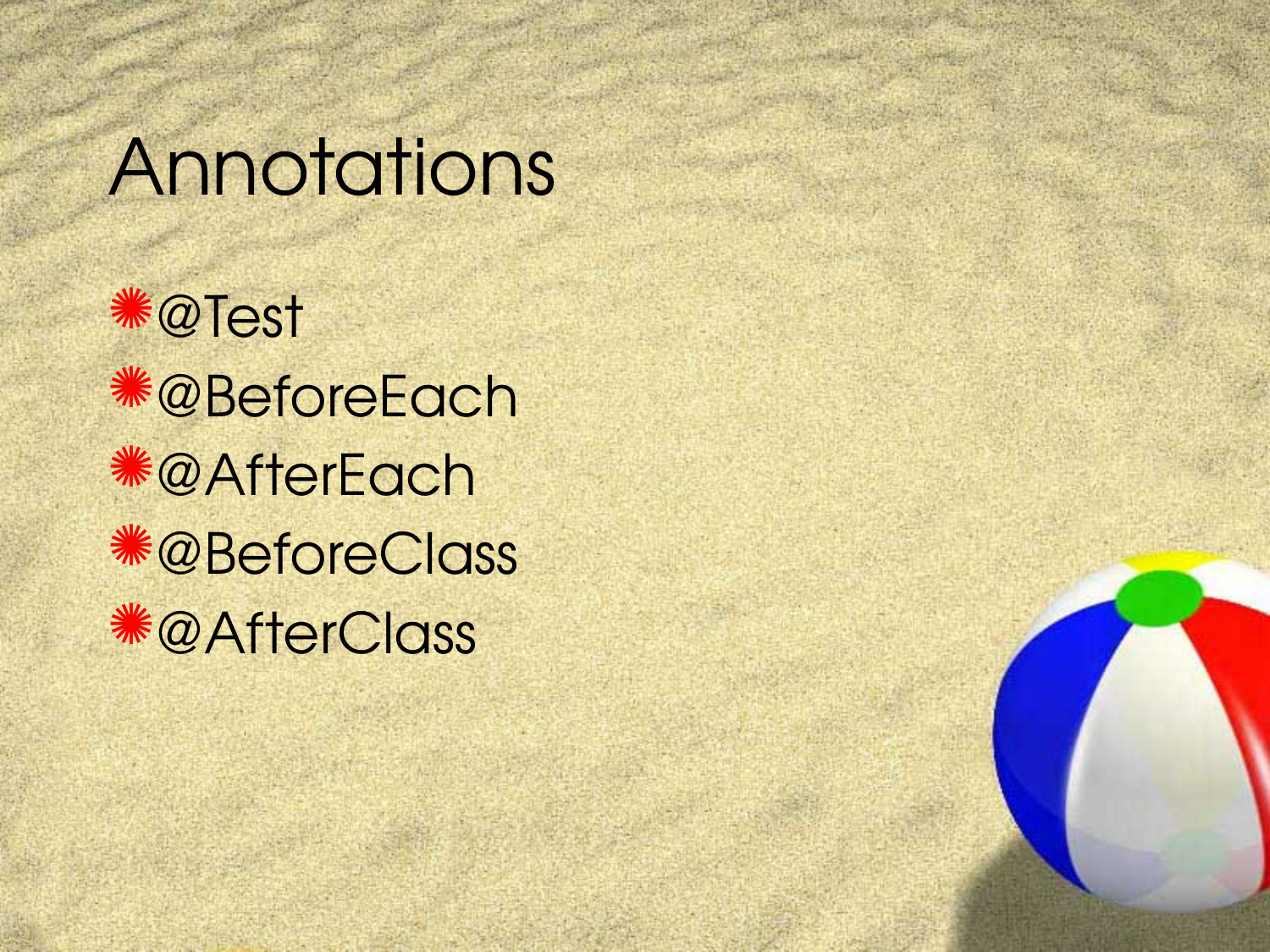

# Annotations
@Test
@BeforeEach
@AfterEach
@BeforeClass
@AfterClass